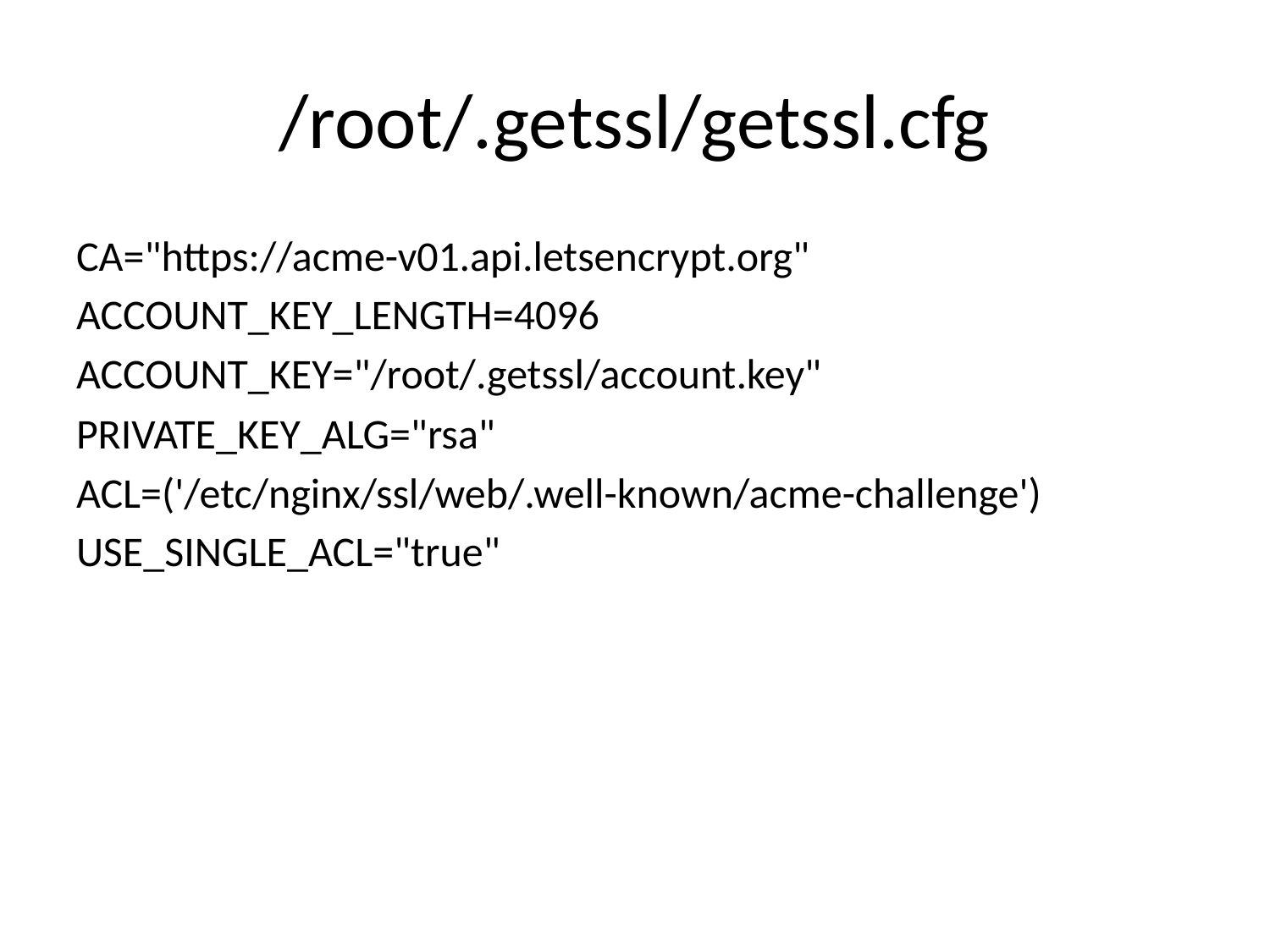

# /root/.getssl/getssl.cfg
CA="https://acme-v01.api.letsencrypt.org"
ACCOUNT_KEY_LENGTH=4096
ACCOUNT_KEY="/root/.getssl/account.key"
PRIVATE_KEY_ALG="rsa"
ACL=('/etc/nginx/ssl/web/.well-known/acme-challenge')
USE_SINGLE_ACL="true"